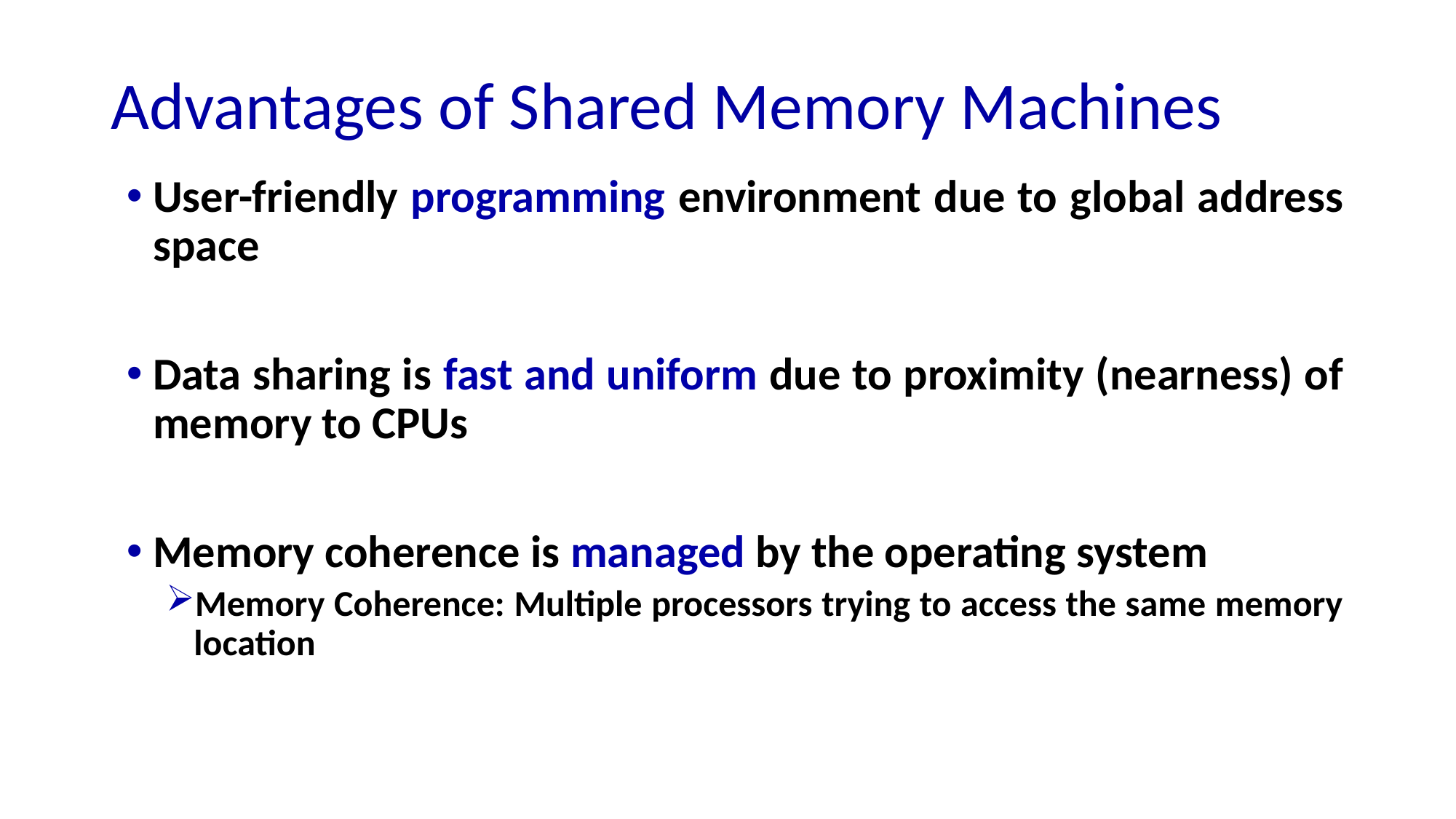

# Advantages of Shared Memory Machines
User-friendly programming environment due to global address space

Data sharing is fast and uniform due to proximity (nearness) of memory to CPUs

Memory coherence is managed by the operating system
Memory Coherence: Multiple processors trying to access the same memory location